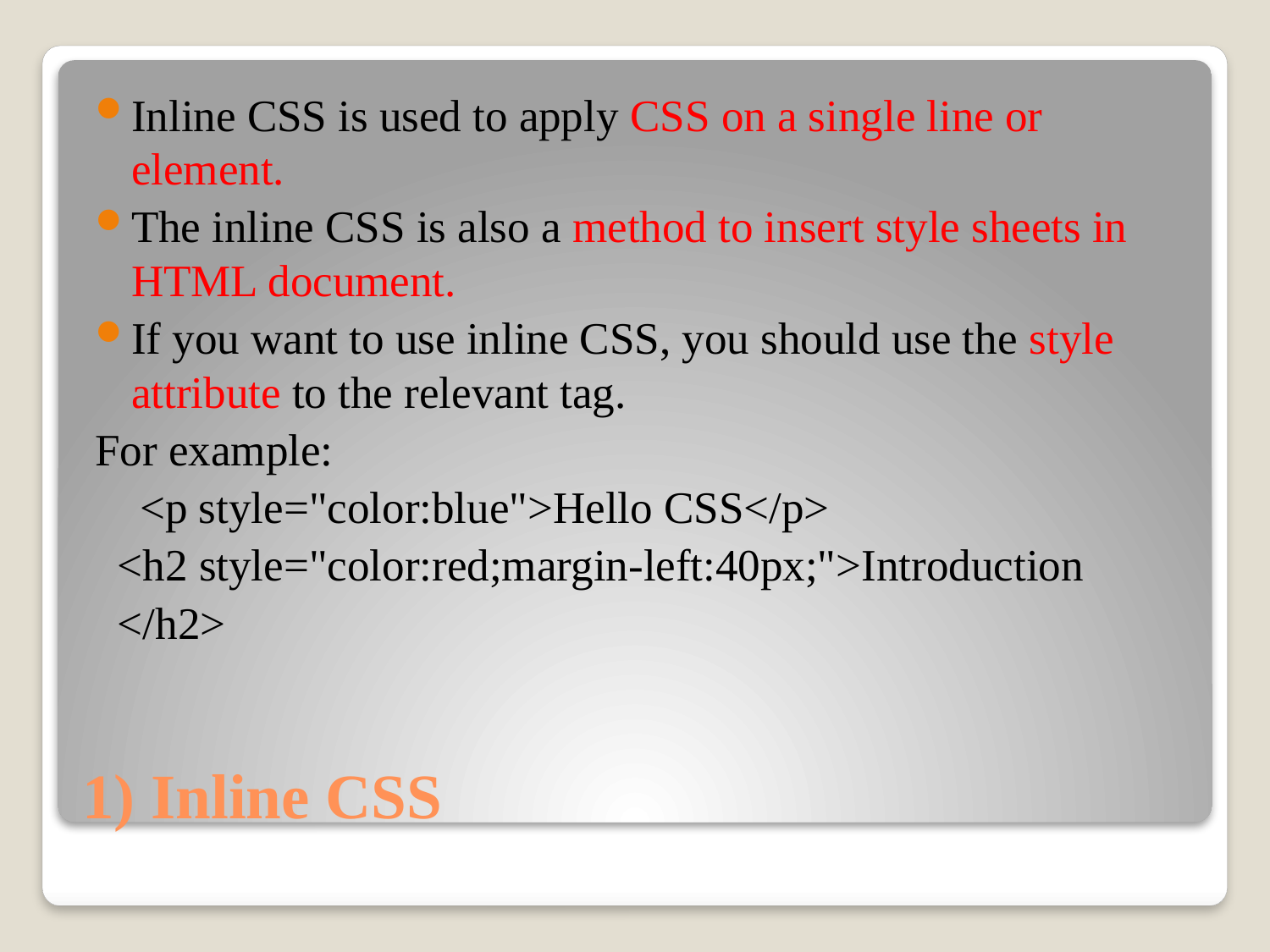

Inline CSS is used to apply CSS on a single line or element.
The inline CSS is also a method to insert style sheets in HTML document.
If you want to use inline CSS, you should use the style attribute to the relevant tag.
For example:
    <p style="color:blue">Hello CSS</p>
  <h2 style="color:red;margin-left:40px;">Introduction
  </h2>

# 1) Inline CSS